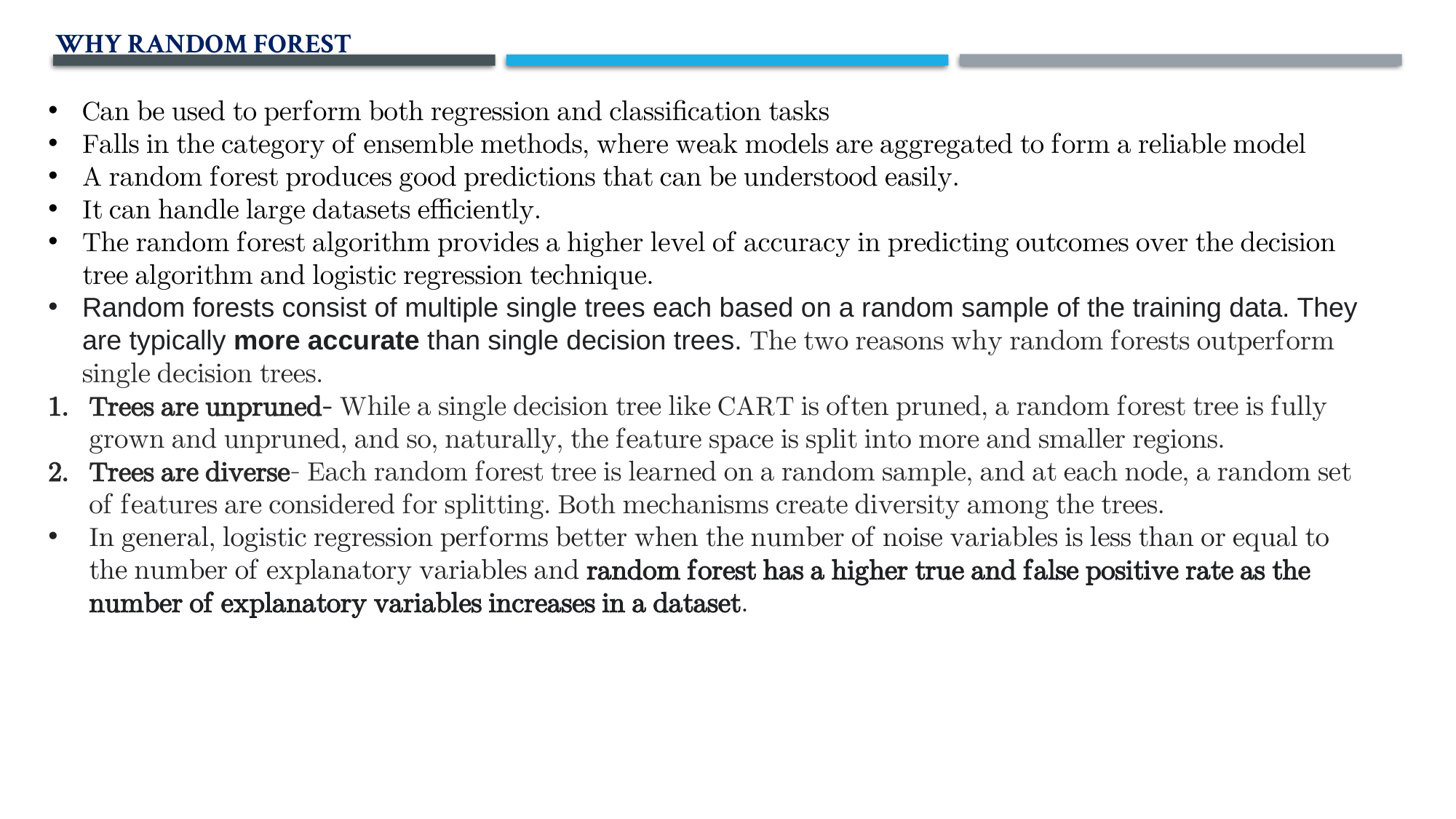

WHY RANDOM FOREST
Can be used to perform both regression and classification tasks
Falls in the category of ensemble methods, where weak models are aggregated to form a reliable model
A random forest produces good predictions that can be understood easily.
It can handle large datasets efficiently.
The random forest algorithm provides a higher level of accuracy in predicting outcomes over the decision tree algorithm and logistic regression technique.
Random forests consist of multiple single trees each based on a random sample of the training data. They are typically more accurate than single decision trees. The two reasons why random forests outperform single decision trees.
Trees are unpruned- While a single decision tree like CART is often pruned, a random forest tree is fully grown and unpruned, and so, naturally, the feature space is split into more and smaller regions.
Trees are diverse- Each random forest tree is learned on a random sample, and at each node, a random set of features are considered for splitting. Both mechanisms create diversity among the trees.
In general, logistic regression performs better when the number of noise variables is less than or equal to the number of explanatory variables and random forest has a higher true and false positive rate as the number of explanatory variables increases in a dataset.